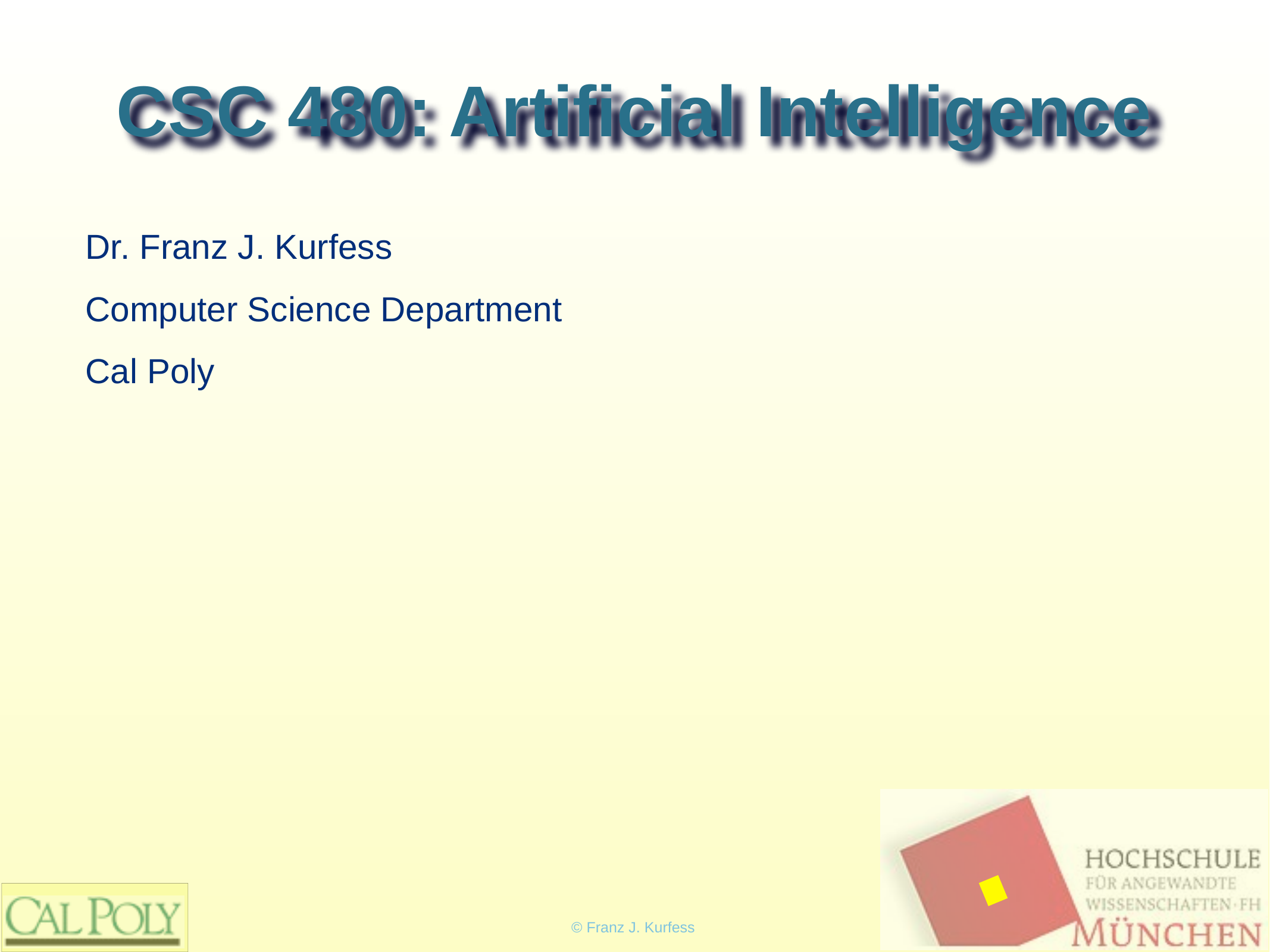

# CSC 480: Artificial Intelligence
Dr. Franz J. Kurfess
Computer Science Department
Cal Poly
1